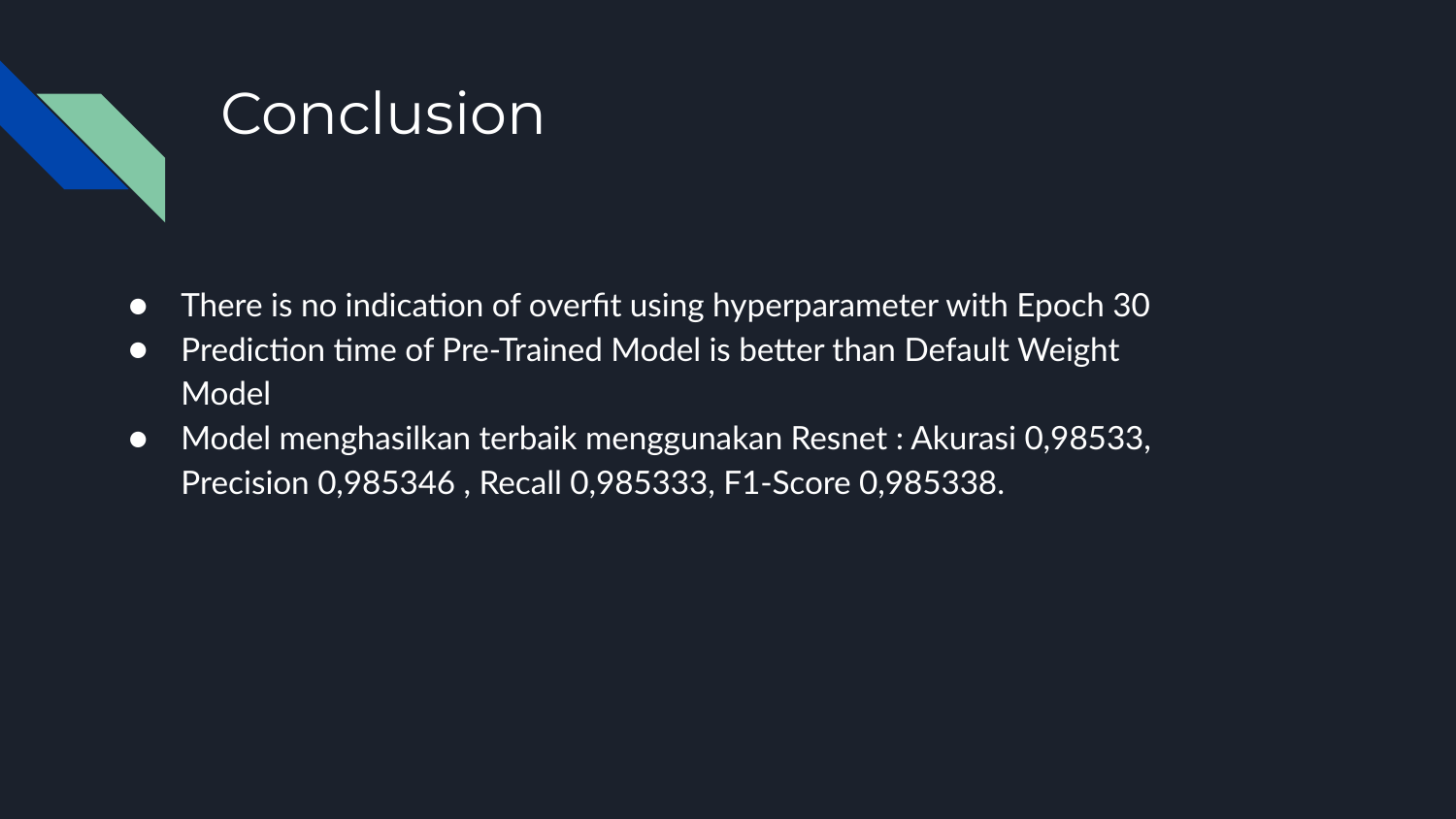

# Conclusion
There is no indication of overfit using hyperparameter with Epoch 30
Prediction time of Pre-Trained Model is better than Default Weight Model
Model menghasilkan terbaik menggunakan Resnet : Akurasi 0,98533, Precision 0,985346 , Recall 0,985333, F1-Score 0,985338.